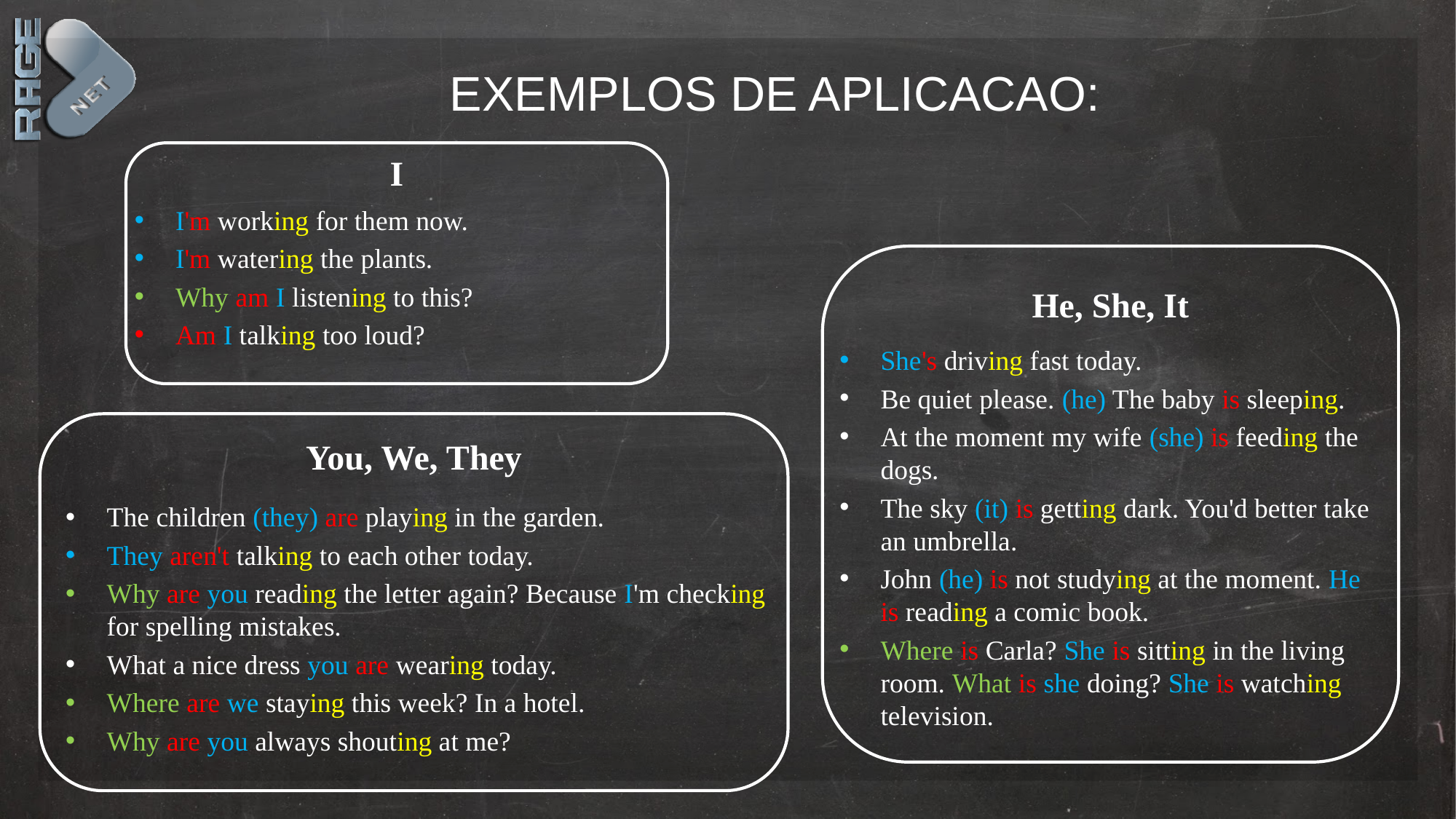

# EXEMPLOS DE APLICACAO:
I

I'm working for them now.
I'm watering the plants.
Why am I listening to this?
Am I talking too loud?
He, She, It

She's driving fast today.
Be quiet please. (he) The baby is sleeping.
At the moment my wife (she) is feeding the dogs.
The sky (it) is getting dark. You'd better take an umbrella.
John (he) is not studying at the moment. He is reading a comic book.
Where is Carla? She is sitting in the living room. What is she doing? She is watching television.
You, We, They

The children (they) are playing in the garden.
They aren't talking to each other today.
Why are you reading the letter again? Because I'm checking for spelling mistakes.
What a nice dress you are wearing today.
Where are we staying this week? In a hotel.
Why are you always shouting at me?